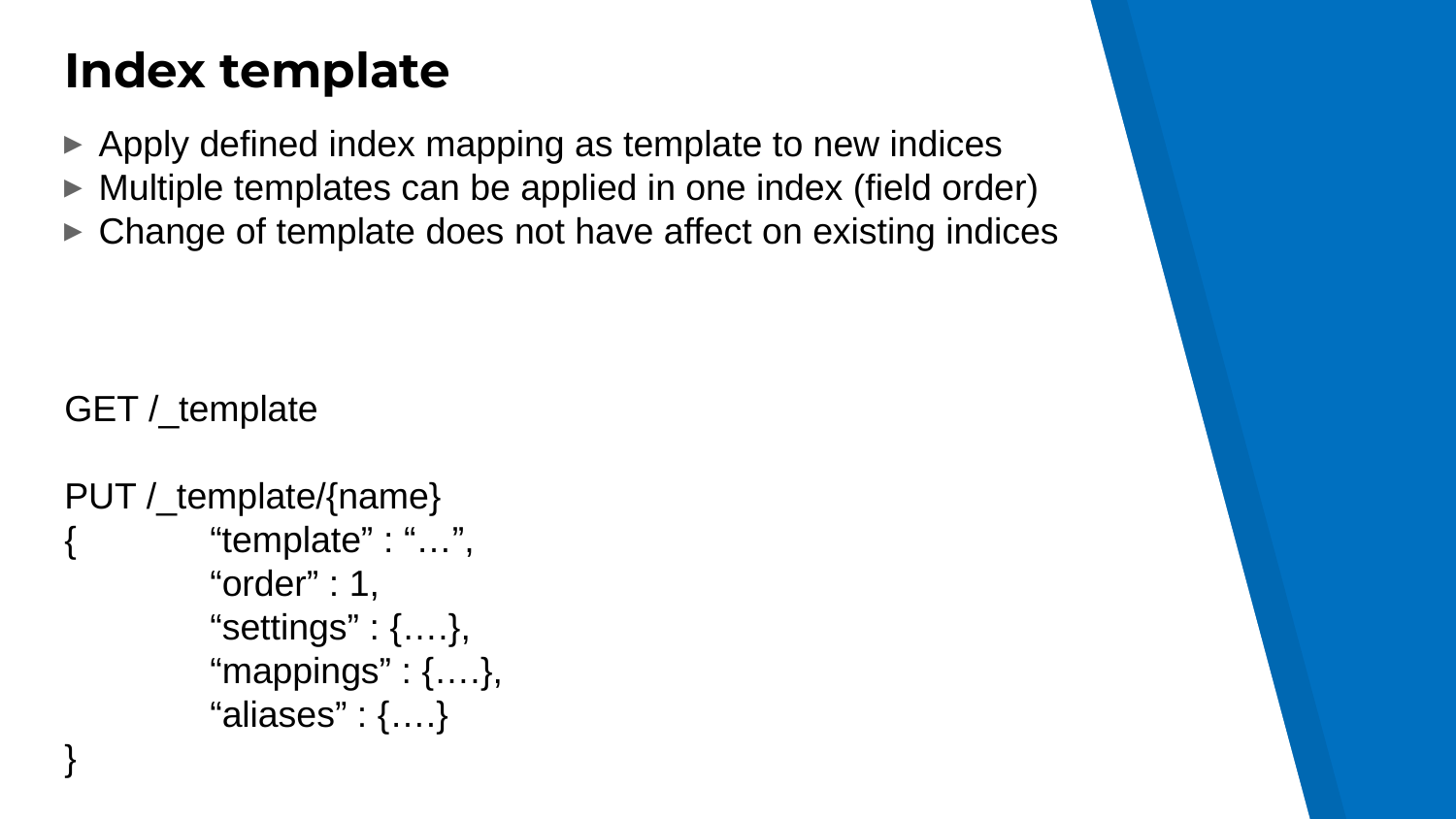

# Index template
Apply defined index mapping as template to new indices
Multiple templates can be applied in one index (field order)
Change of template does not have affect on existing indices
GET /_template
PUT /_template/{name}
{	“template” : “…”,
	“order” : 1,
	“settings” : {….},
	“mappings” : {….},
	“aliases” : {….}
}